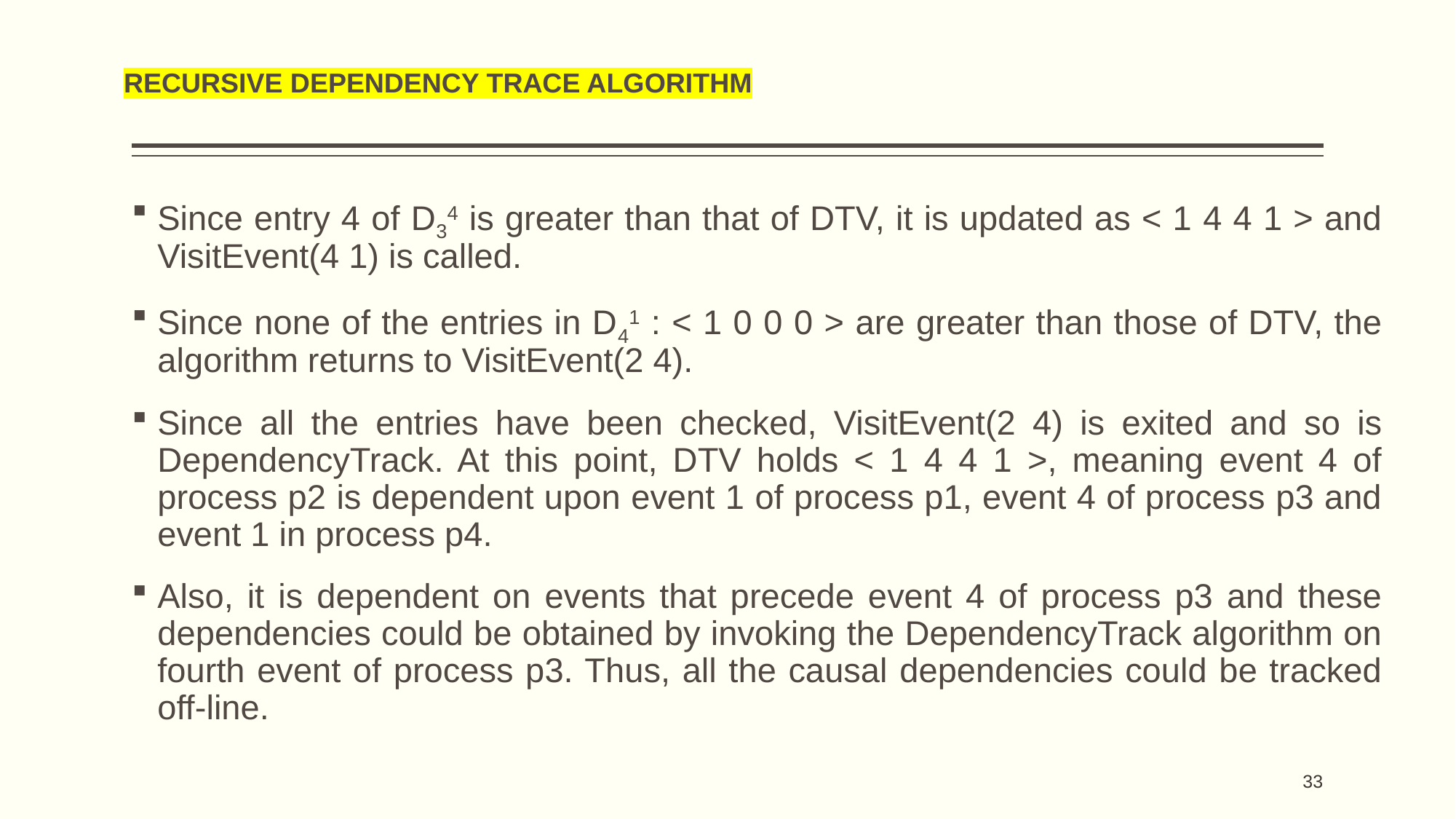

RECURSIVE DEPENDENCY TRACE ALGORITHM
Since entry 4 of D34 is greater than that of DTV, it is updated as < 1 4 4 1 > and VisitEvent(4 1) is called.
Since none of the entries in D41 : < 1 0 0 0 > are greater than those of DTV, the algorithm returns to VisitEvent(2 4).
Since all the entries have been checked, VisitEvent(2 4) is exited and so is DependencyTrack. At this point, DTV holds < 1 4 4 1 >, meaning event 4 of process p2 is dependent upon event 1 of process p1, event 4 of process p3 and event 1 in process p4.
Also, it is dependent on events that precede event 4 of process p3 and these dependencies could be obtained by invoking the DependencyTrack algorithm on fourth event of process p3. Thus, all the causal dependencies could be tracked off-line.
33